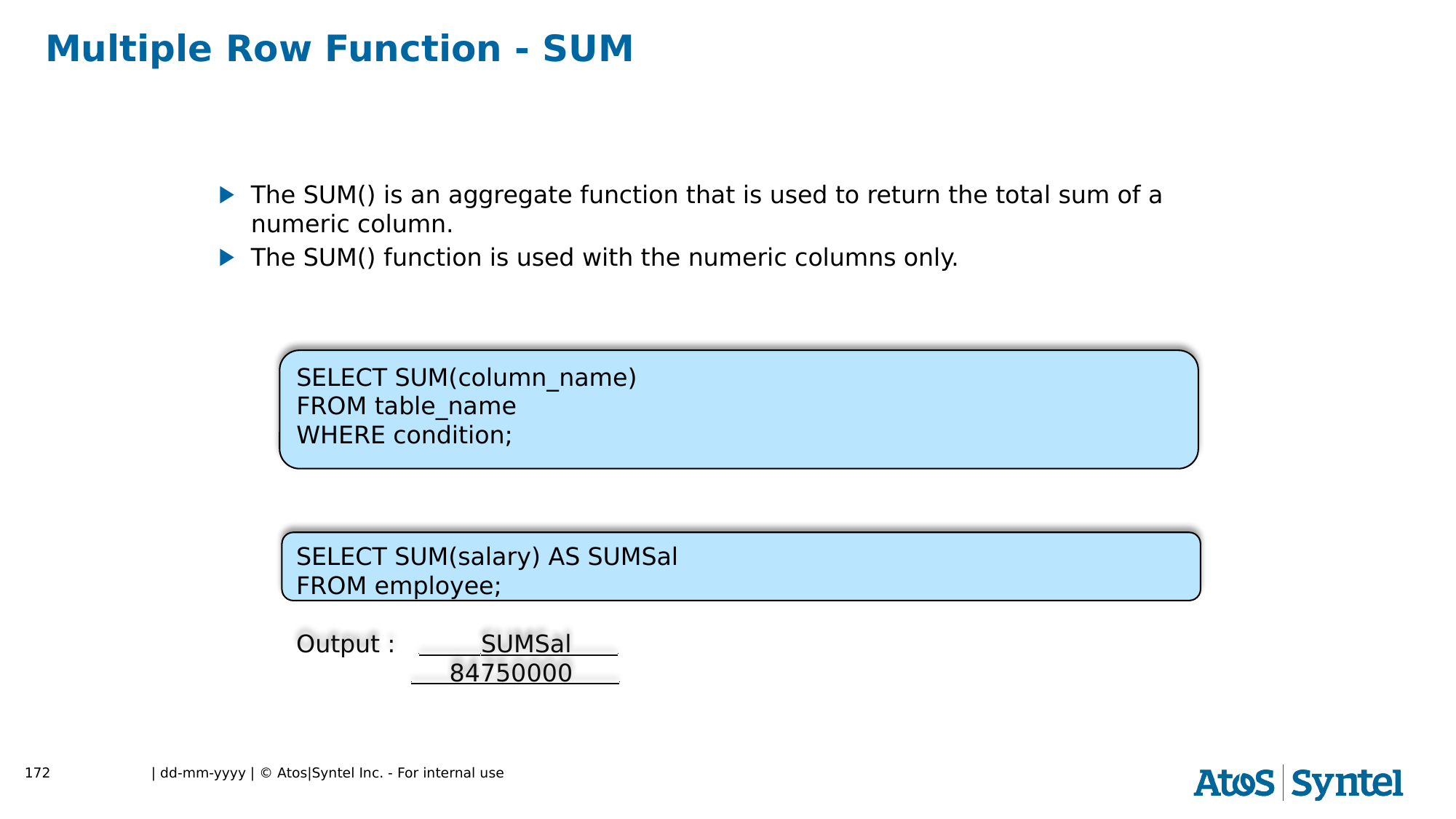

# Multiple Row Function - SUM
The SUM() is an aggregate function that is used to return the total sum of a numeric column.
The SUM() function is used with the numeric columns only.

SELECT SUM(column_name)
FROM table_name
WHERE condition;
SELECT SUM(salary) AS SUMSal
FROM employee;

Output :   .        .SUMSal      .
               .     84750000      .